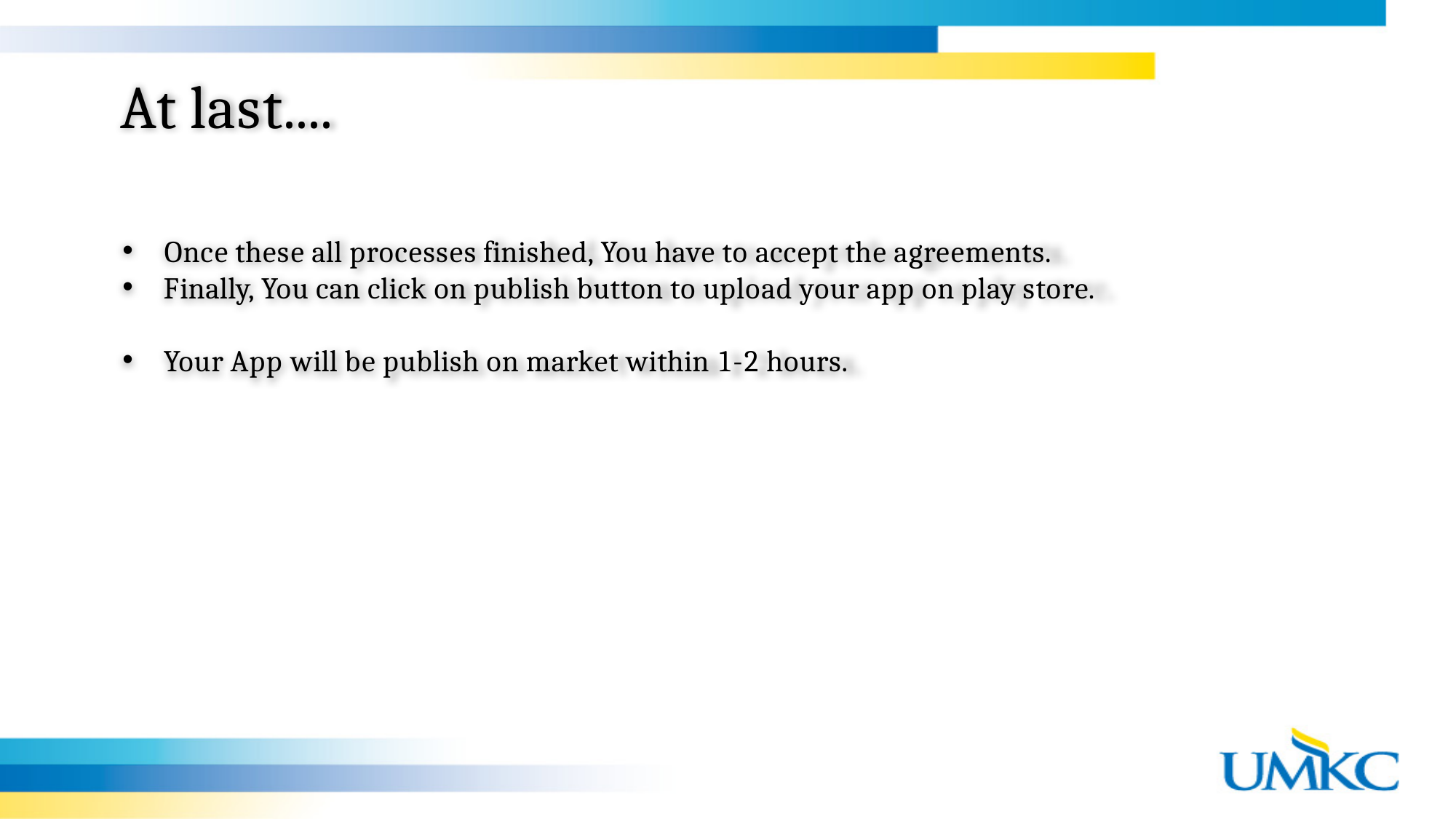

At last....
Once these all processes finished, You have to accept the agreements.
Finally, You can click on publish button to upload your app on play store.

Your App will be publish on market within 1-2 hours.